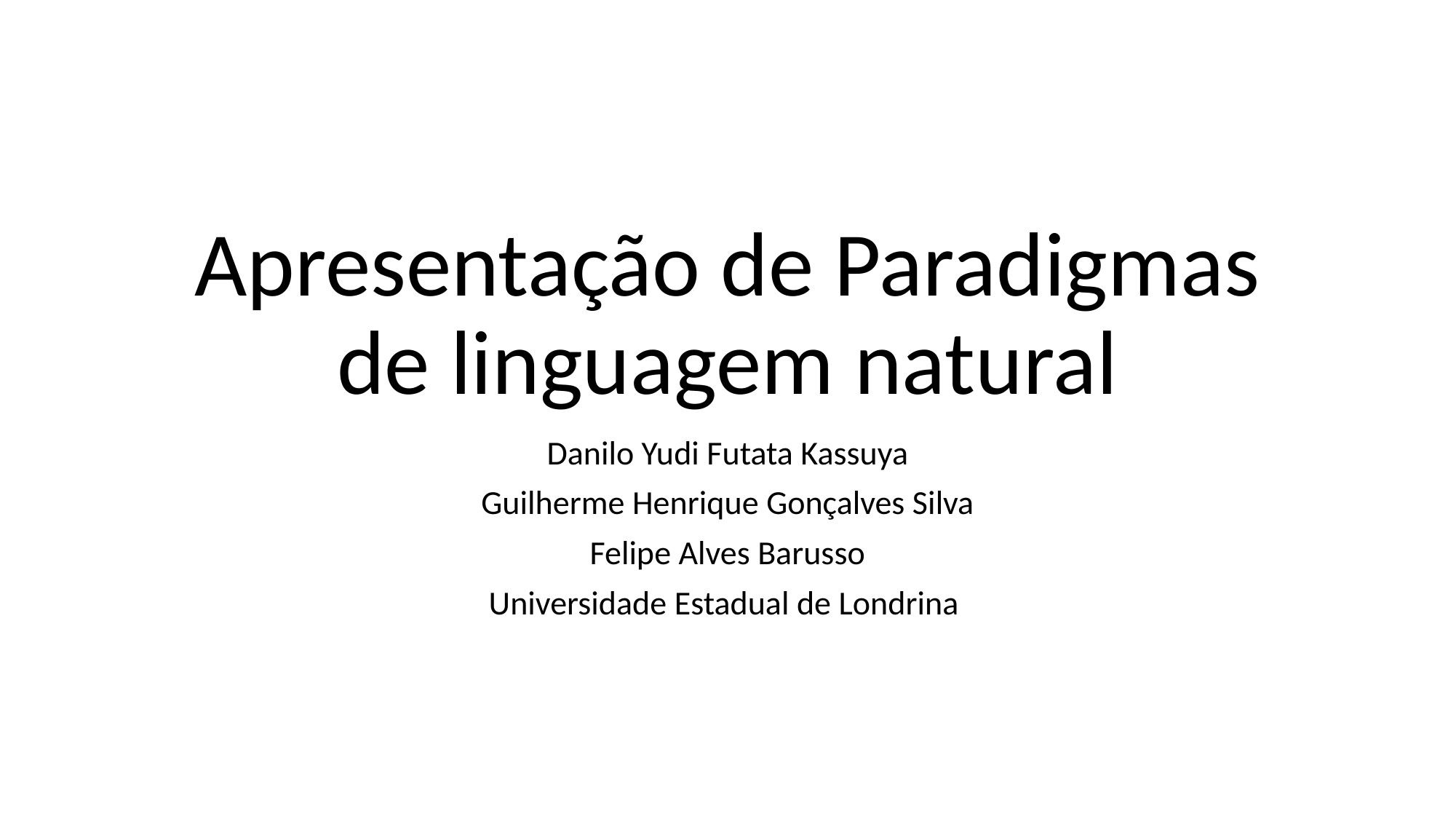

# Apresentação de Paradigmas de linguagem natural
Danilo Yudi Futata Kassuya
Guilherme Henrique Gonçalves Silva
Felipe Alves Barusso
Universidade Estadual de Londrina